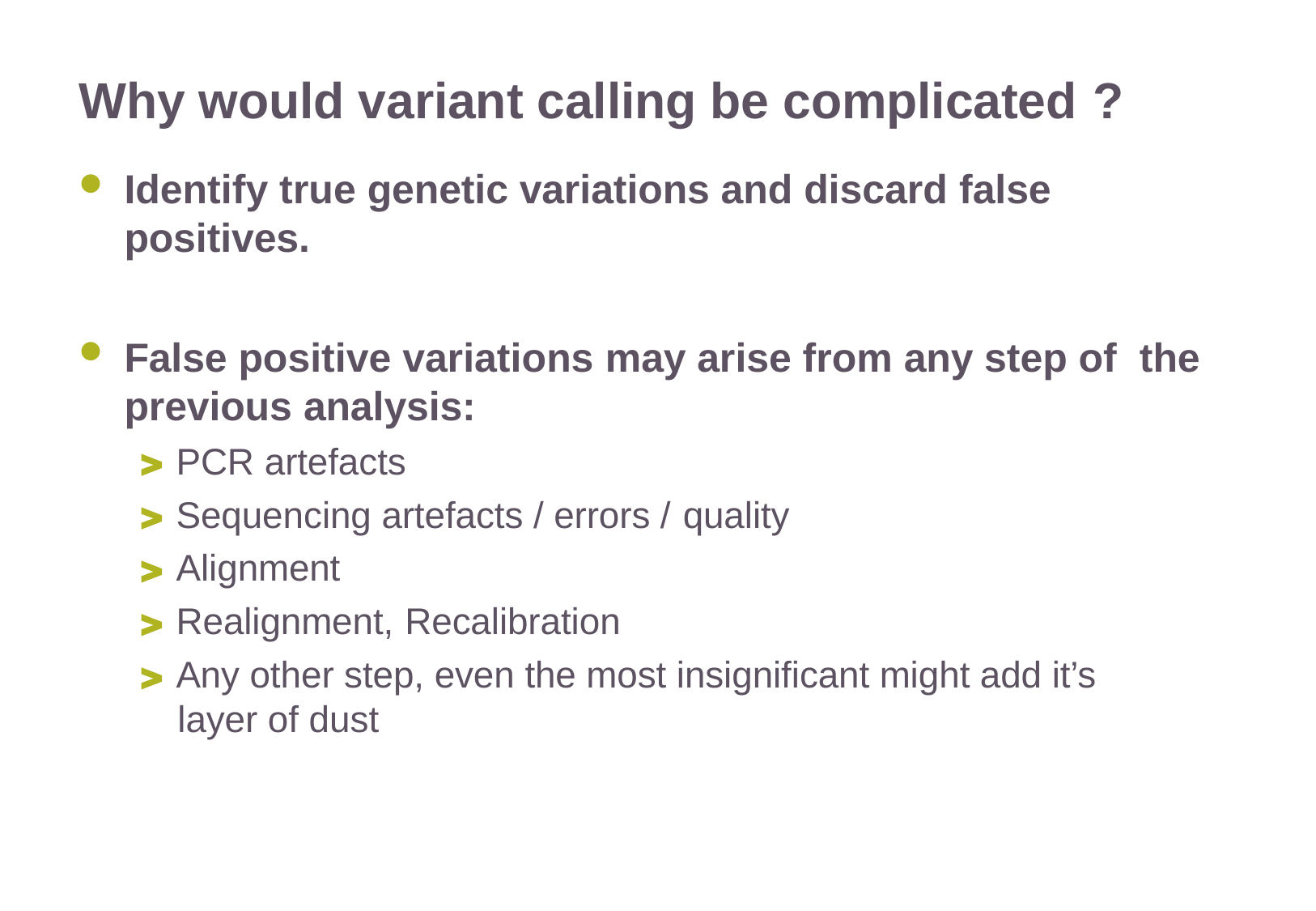

# Why would variant calling be complicated ?
Identify true genetic variations and discard false  positives.

False positive variations may arise from any step of  the previous analysis:
> PCR artefacts
> Sequencing artefacts / errors / quality
> Alignment
> Realignment, Recalibration
> Any other step, even the most insignificant might add it’s  layer of dust
22/11/2016
Variant Calling – Yannick Boursin
6